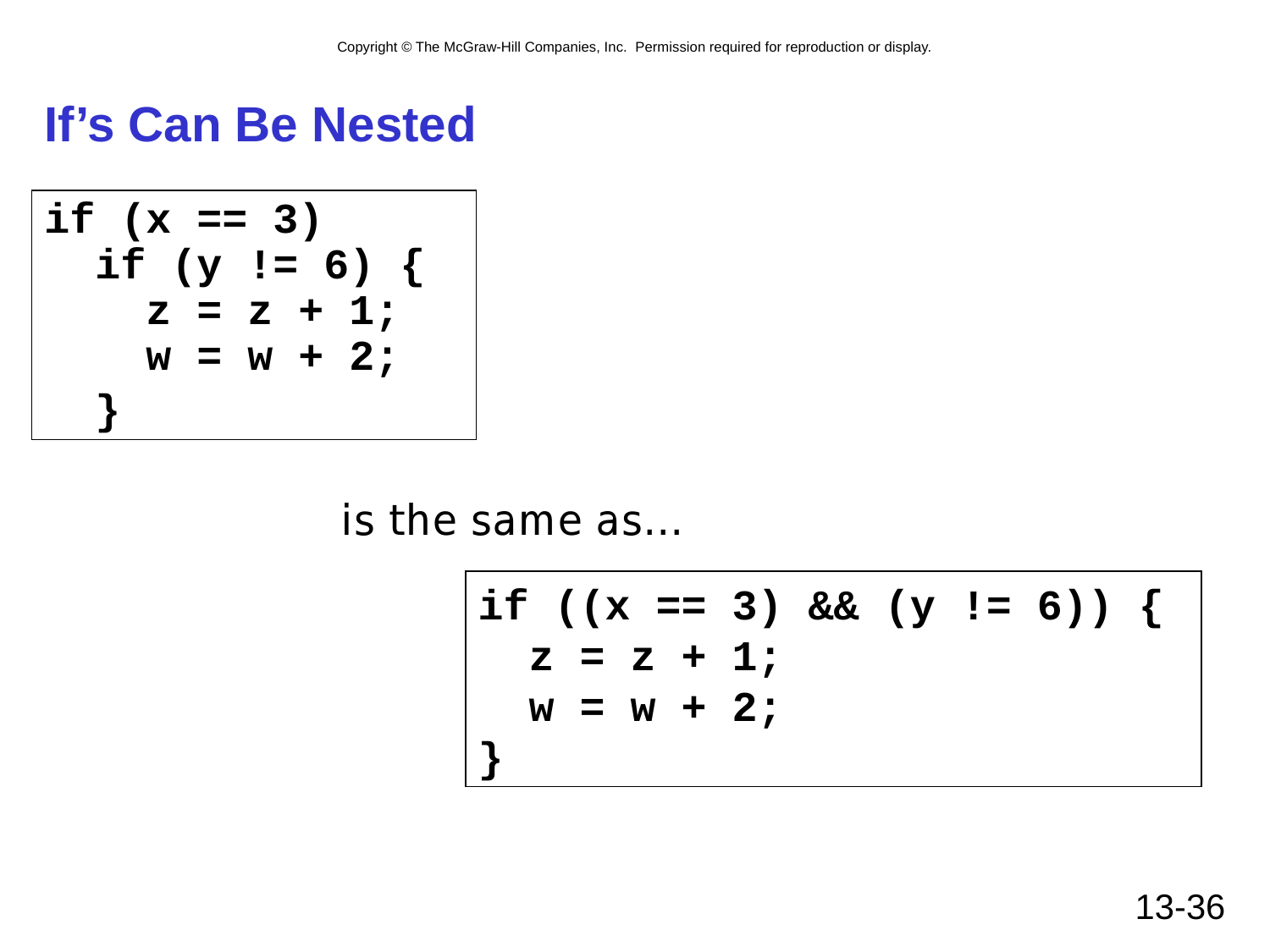

# If’s Can Be Nested
if (x == 3)
  if (y != 6) {
    z = z + 1;
    w = w + 2;
  }
is the same as...
if ((x == 3) && (y != 6)) {
  z = z + 1;
  w = w + 2;
}
13-36